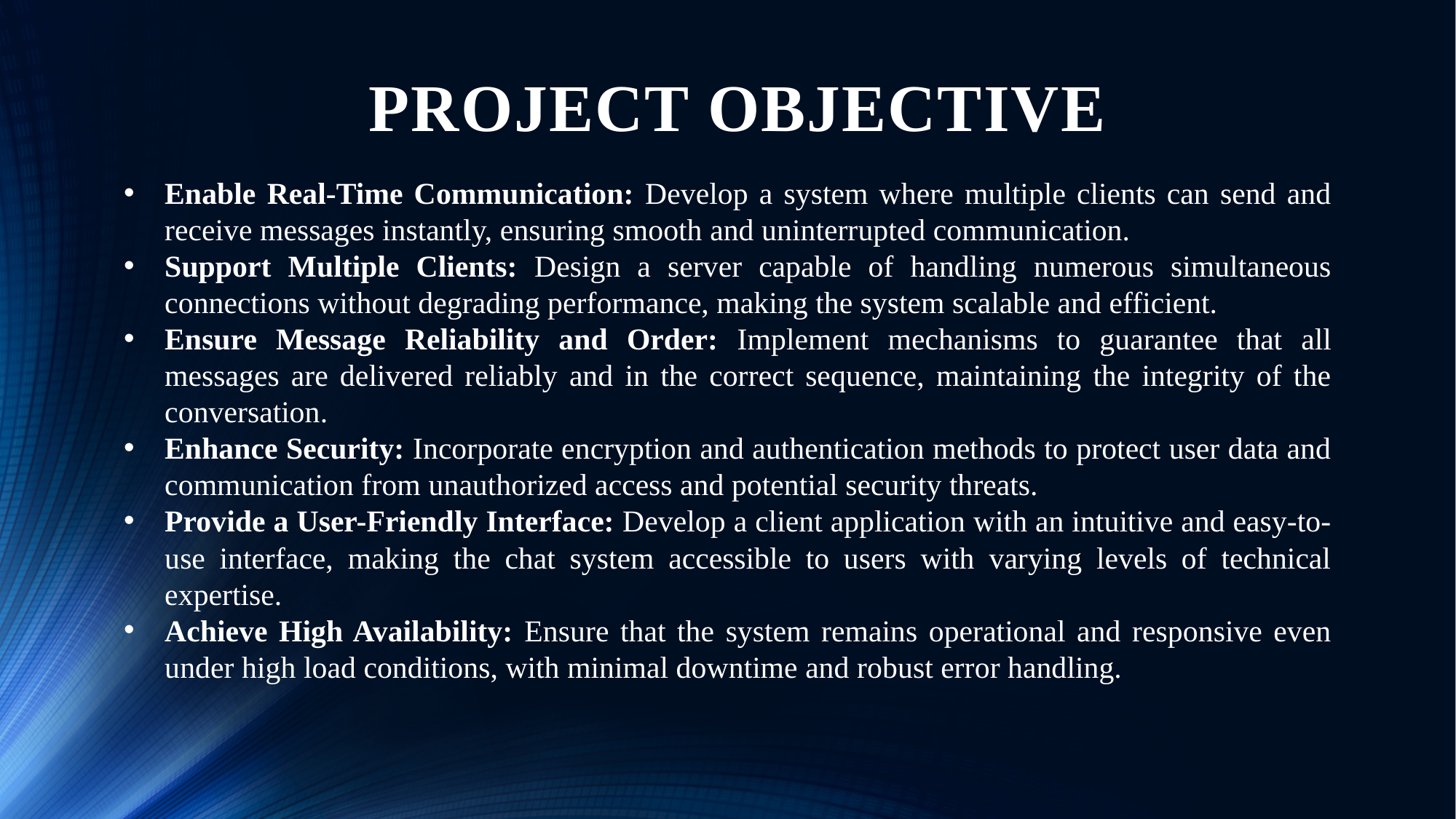

# PROJECT OBJECTIVE
Enable Real-Time Communication: Develop a system where multiple clients can send and receive messages instantly, ensuring smooth and uninterrupted communication.
Support Multiple Clients: Design a server capable of handling numerous simultaneous connections without degrading performance, making the system scalable and efficient.
Ensure Message Reliability and Order: Implement mechanisms to guarantee that all messages are delivered reliably and in the correct sequence, maintaining the integrity of the conversation.
Enhance Security: Incorporate encryption and authentication methods to protect user data and communication from unauthorized access and potential security threats.
Provide a User-Friendly Interface: Develop a client application with an intuitive and easy-to-use interface, making the chat system accessible to users with varying levels of technical expertise.
Achieve High Availability: Ensure that the system remains operational and responsive even under high load conditions, with minimal downtime and robust error handling.